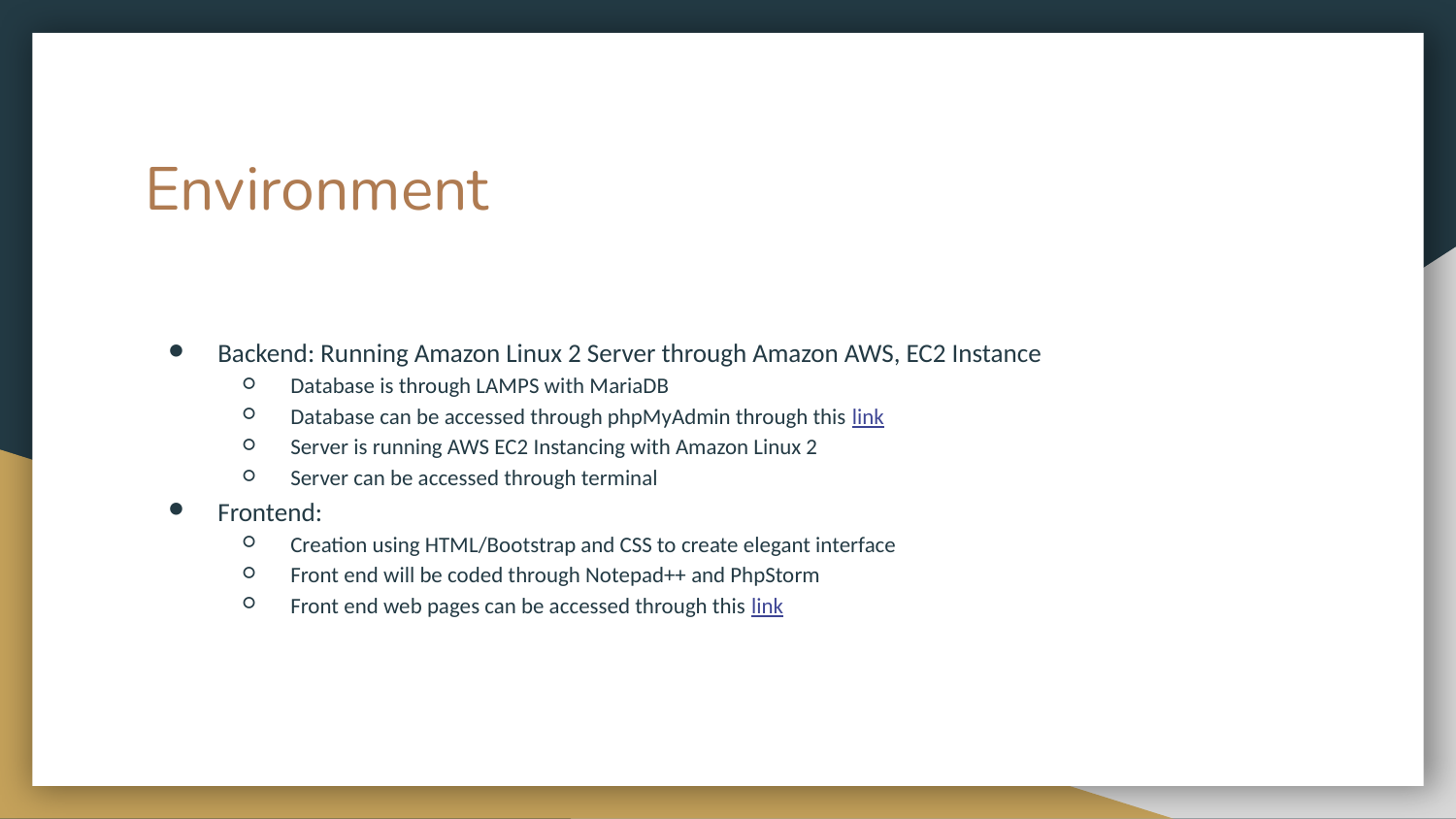

# Environment
Backend: Running Amazon Linux 2 Server through Amazon AWS, EC2 Instance
Database is through LAMPS with MariaDB
Database can be accessed through phpMyAdmin through this link
Server is running AWS EC2 Instancing with Amazon Linux 2
Server can be accessed through terminal
Frontend:
Creation using HTML/Bootstrap and CSS to create elegant interface
Front end will be coded through Notepad++ and PhpStorm
Front end web pages can be accessed through this link